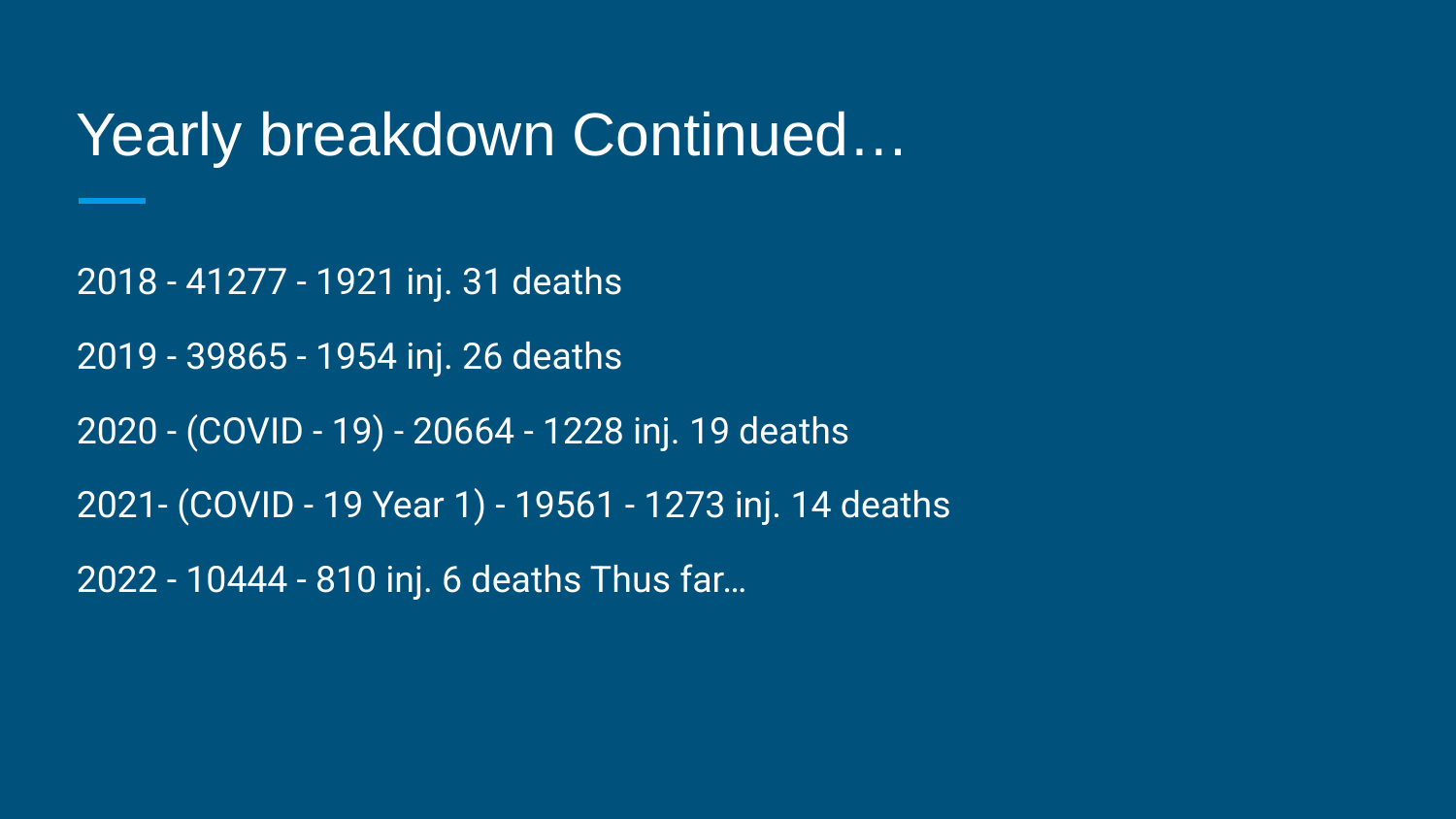

# Yearly breakdown Continued…
2018 - 41277 - 1921 inj. 31 deaths
2019 - 39865 - 1954 inj. 26 deaths
2020 - (COVID - 19) - 20664 - 1228 inj. 19 deaths
2021- (COVID - 19 Year 1) - 19561 - 1273 inj. 14 deaths
2022 - 10444 - 810 inj. 6 deaths Thus far…